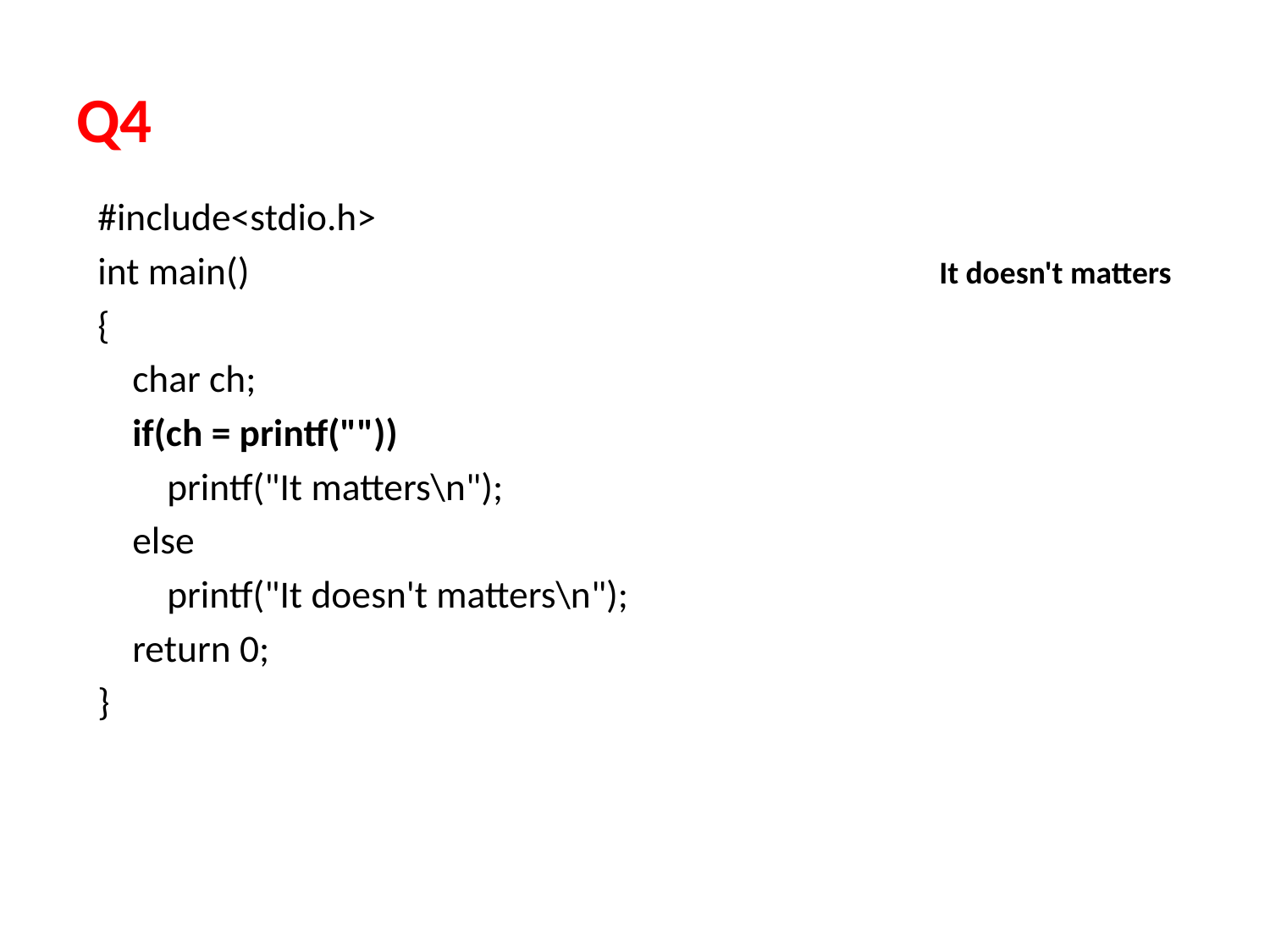

# Q4
#include<stdio.h>
int main()
{
    char ch;
    if(ch = printf(""))
        printf("It matters\n");
    else
        printf("It doesn't matters\n");
    return 0;
}

It doesn't matters